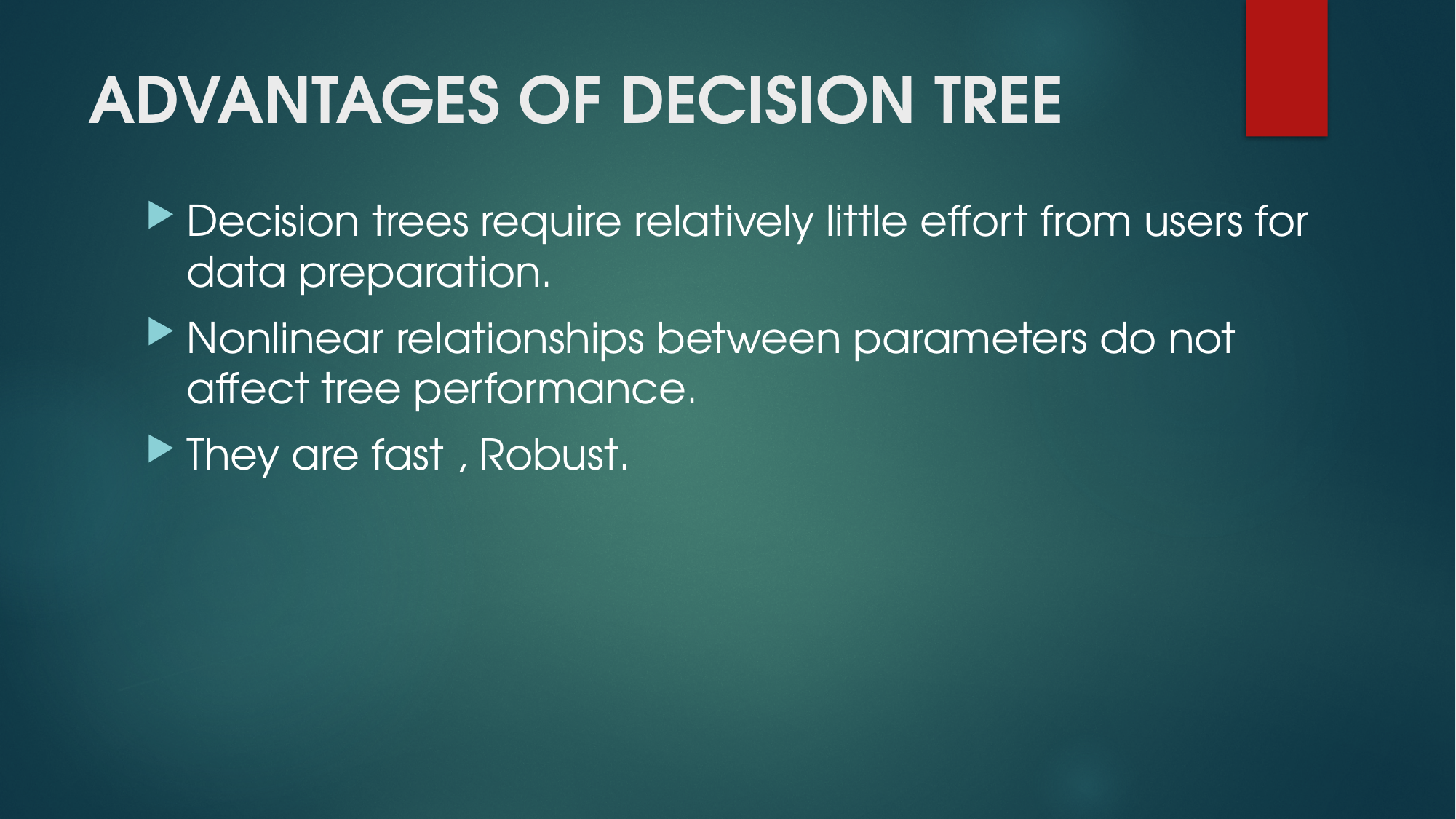

# ADVANTAGES OF DECISION TREE
Decision trees require relatively little effort from users for data preparation.
Nonlinear relationships between parameters do not affect tree performance.
They are fast , Robust.